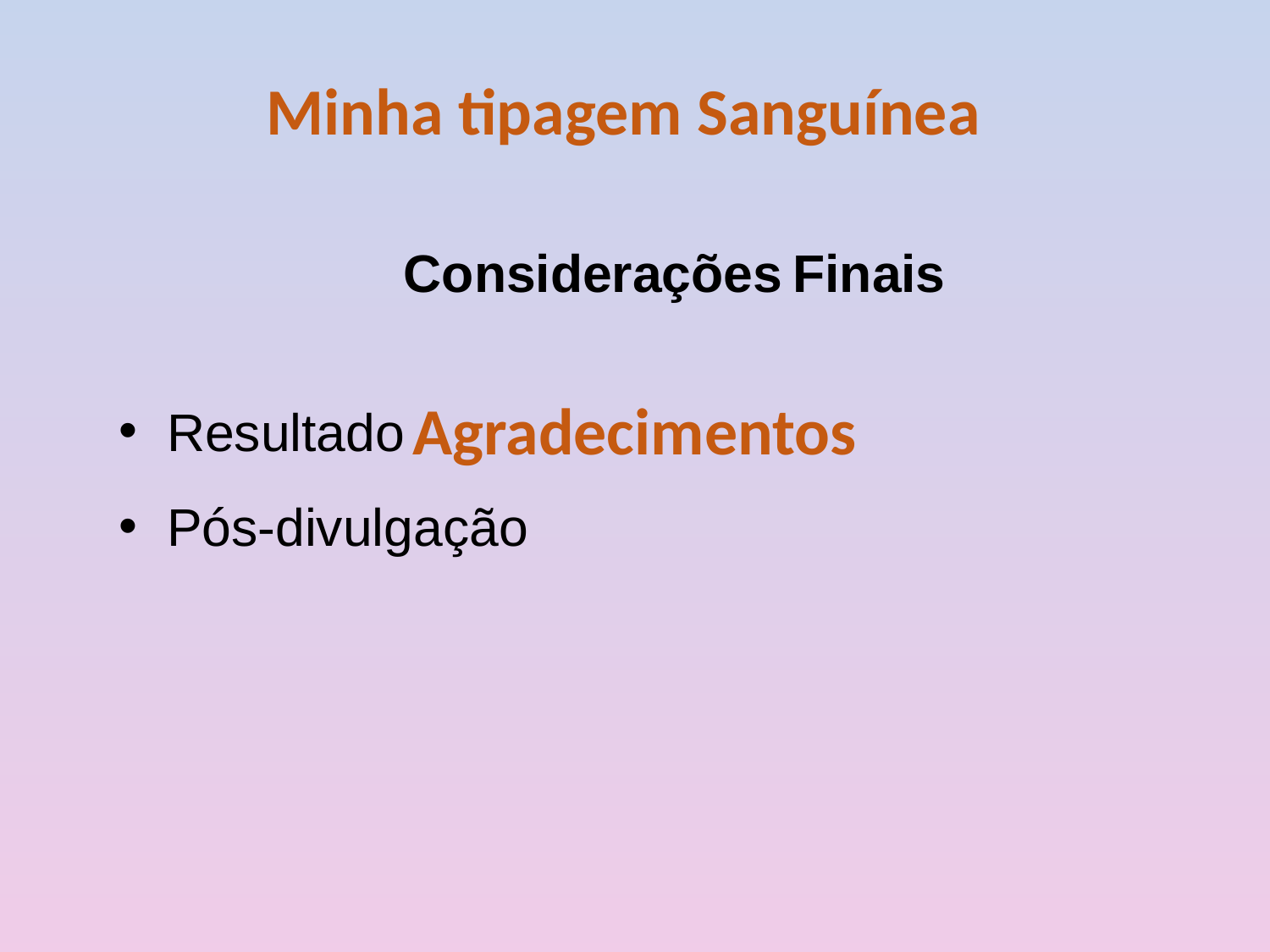

Minha tipagem Sanguínea
Considerações Finais

Resultado
Pós-divulgação

Agradecimentos